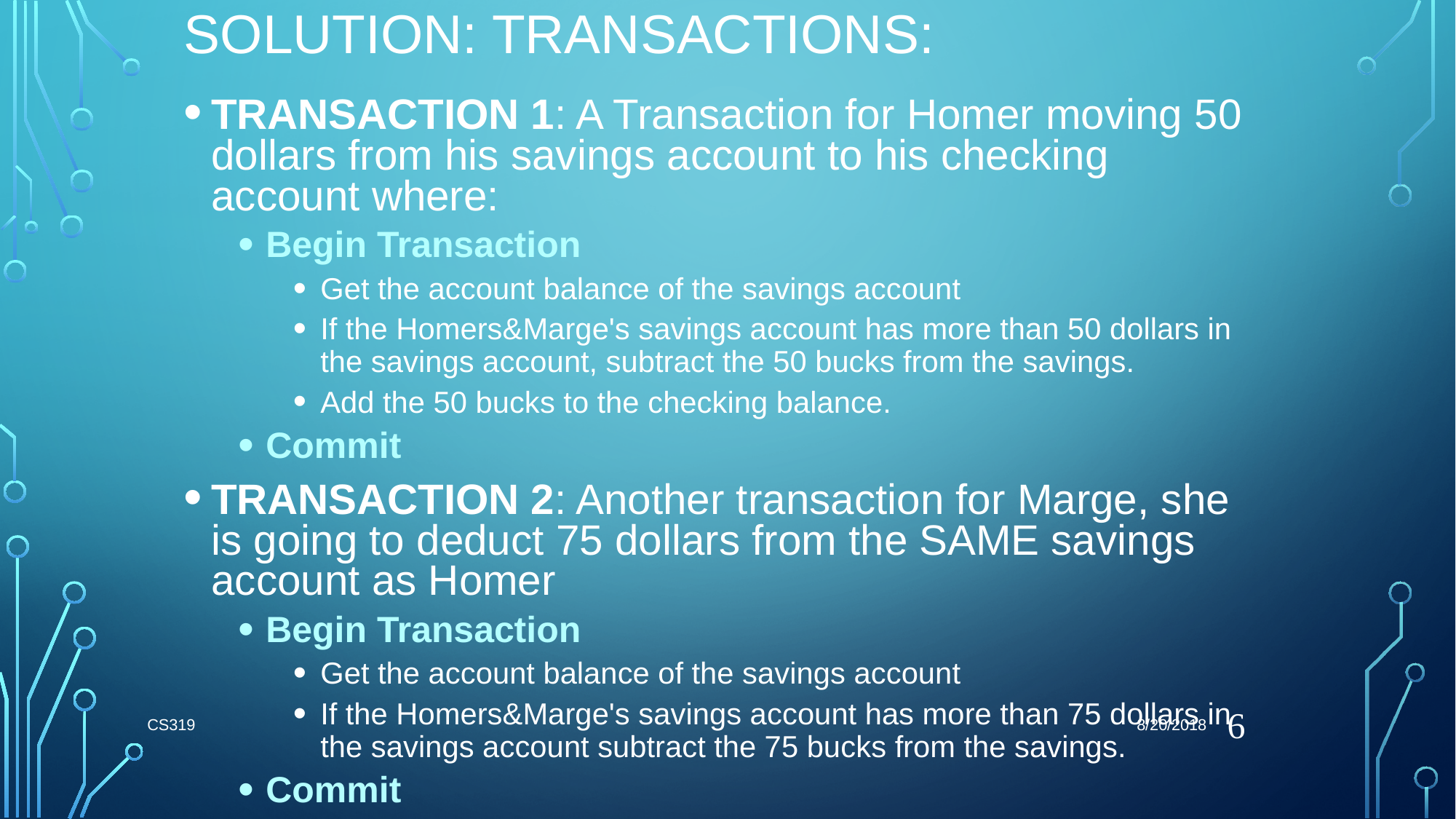

8/20/2018
# SOLUTION: Transactions:
TRANSACTION 1: A Transaction for Homer moving 50 dollars from his savings account to his checking account where:
Begin Transaction
Get the account balance of the savings account
If the Homers&Marge's savings account has more than 50 dollars in the savings account, subtract the 50 bucks from the savings.
Add the 50 bucks to the checking balance.
Commit
TRANSACTION 2: Another transaction for Marge, she is going to deduct 75 dollars from the SAME savings account as Homer
Begin Transaction
Get the account balance of the savings account
If the Homers&Marge's savings account has more than 75 dollars in the savings account subtract the 75 bucks from the savings.
Commit
6
CS319